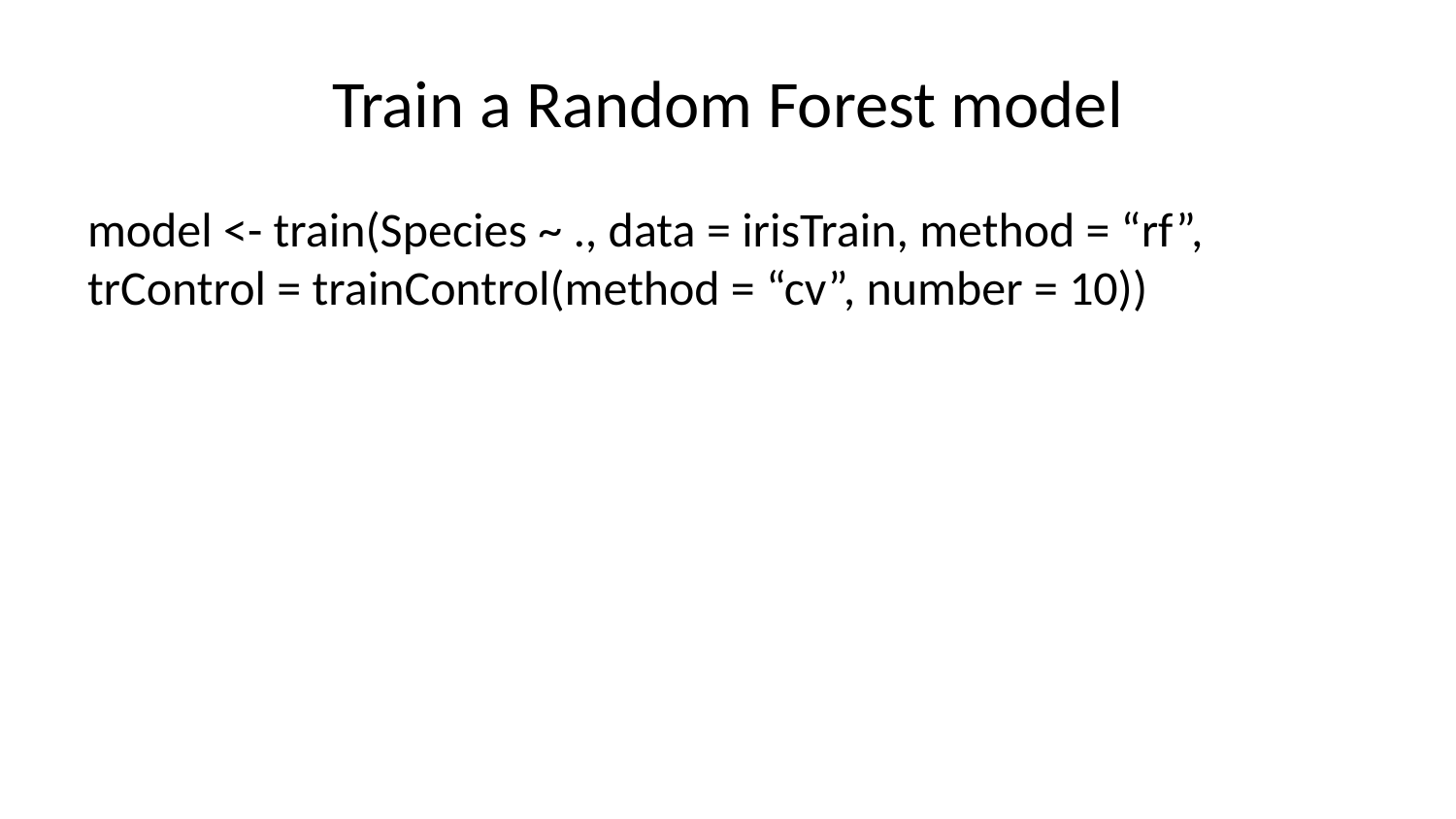

# Train a Random Forest model
model <- train(Species ~ ., data = irisTrain, method = “rf”, trControl = trainControl(method = “cv”, number = 10))